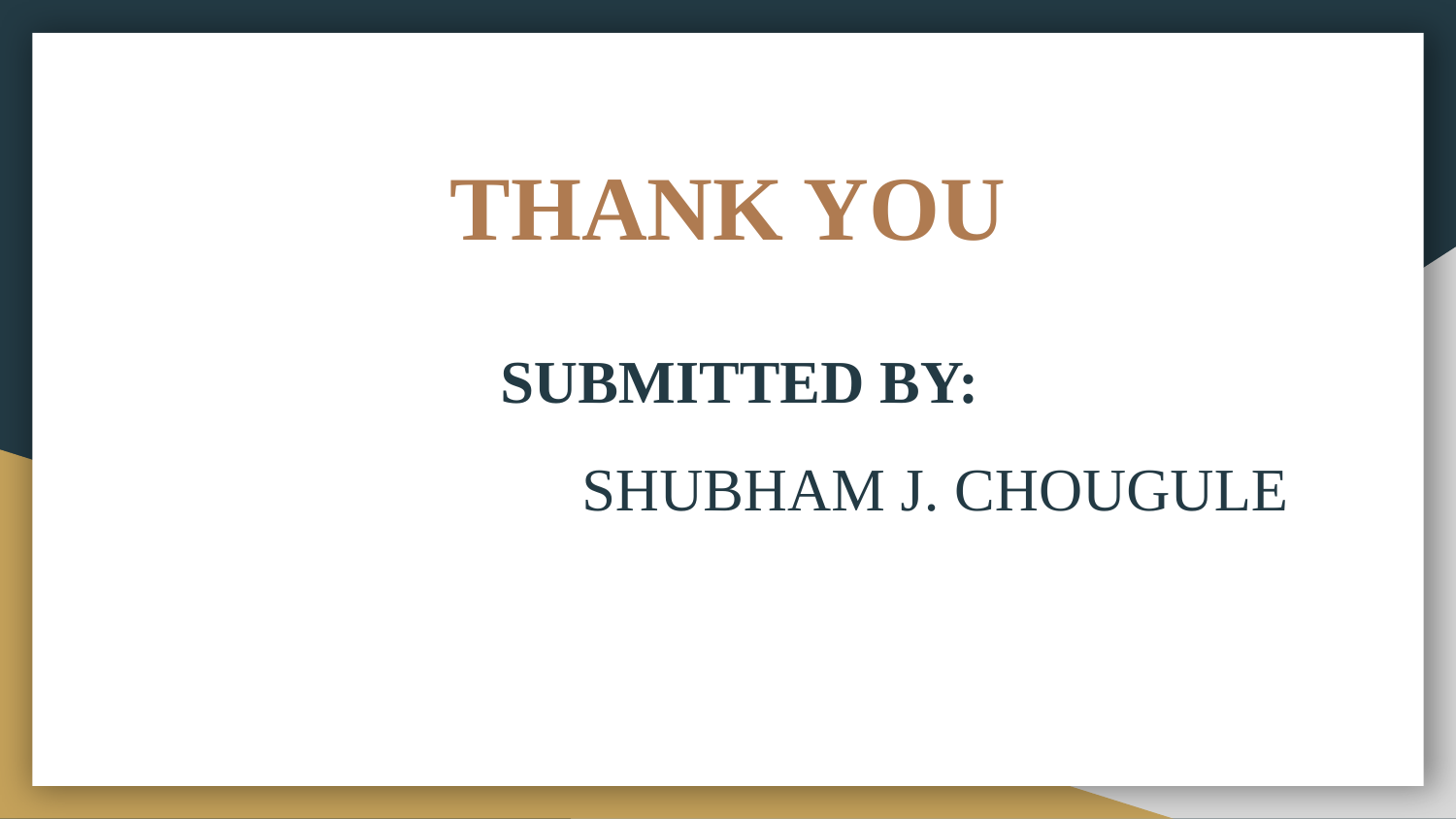

# THANK YOU
                                                             SUBMITTED BY:
			SHUBHAM J. CHOUGULE